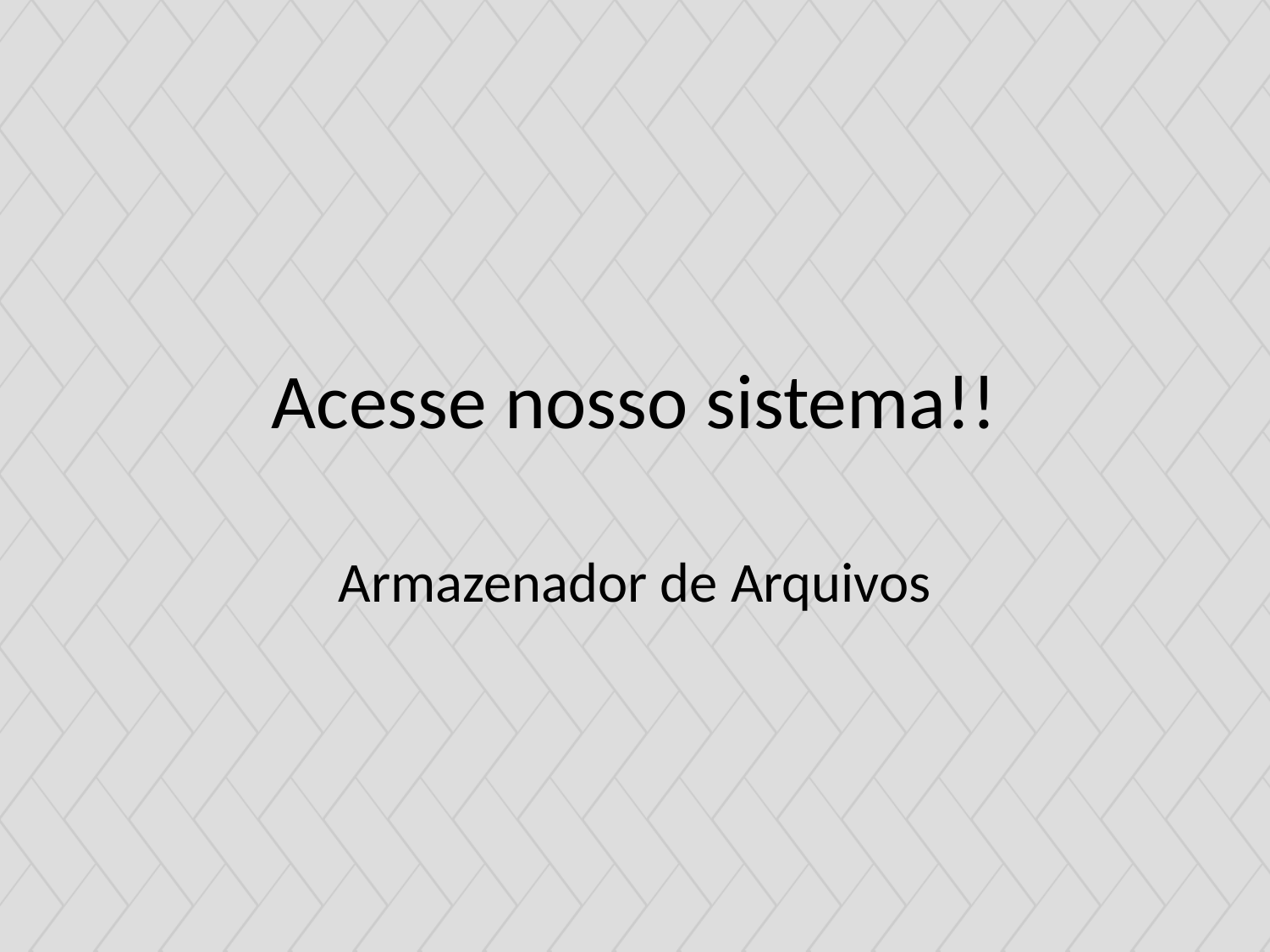

# Acesse nosso sistema!!
Armazenador de Arquivos